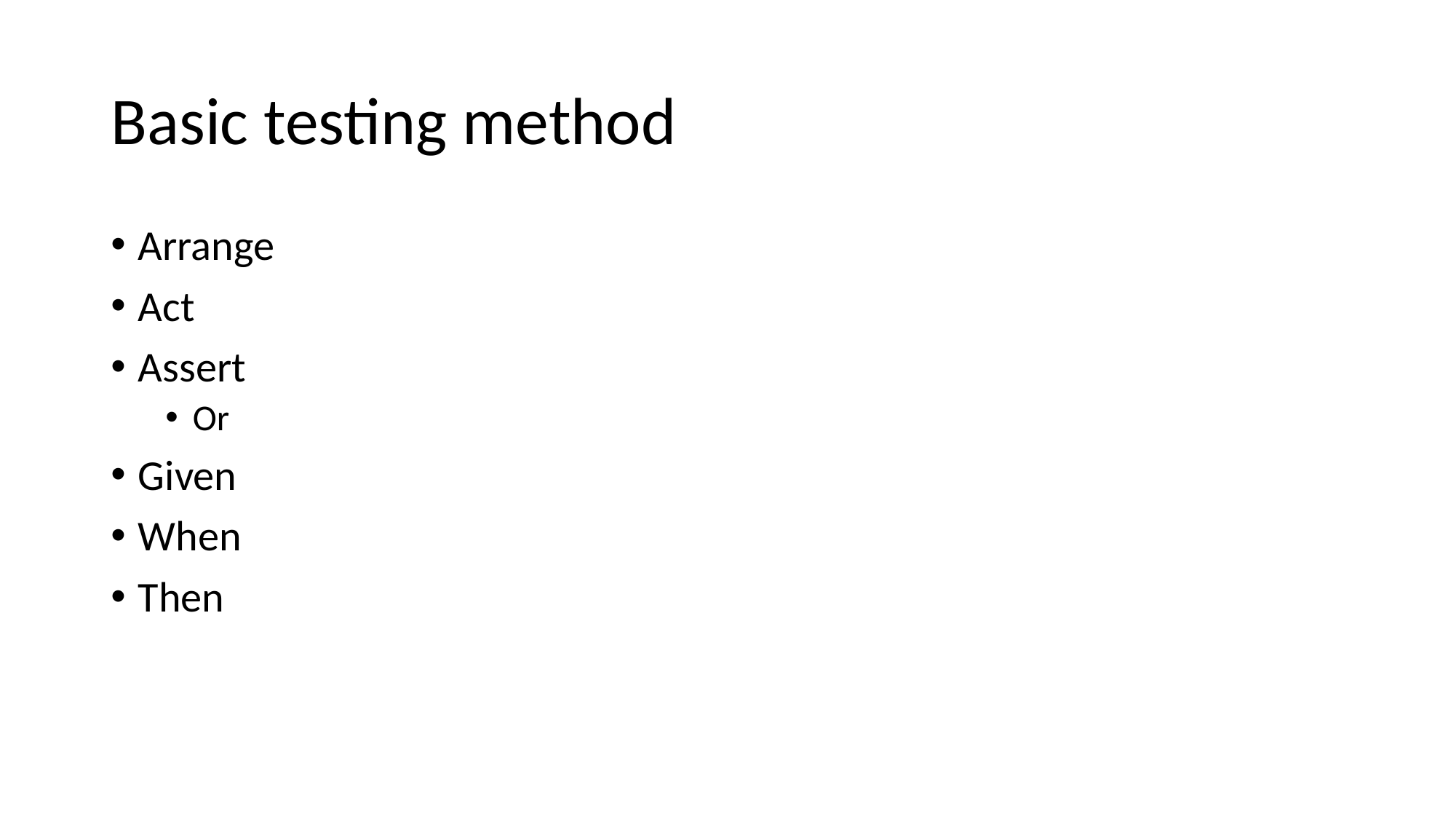

# Basic testing method
Arrange
Act
Assert
Or
Given
When
Then